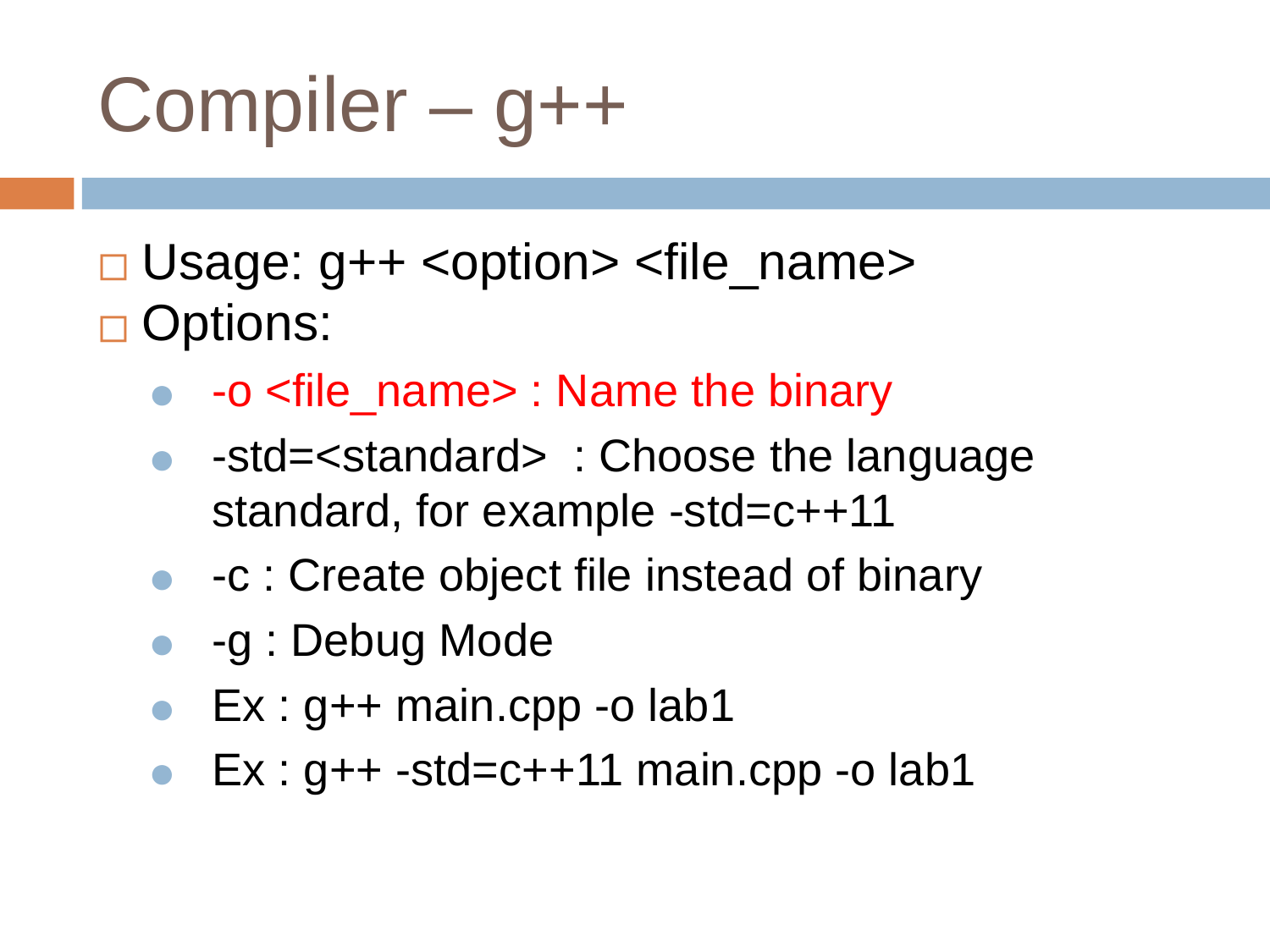

# Compiler – g++
Usage: g++ <option> <file_name>
Options:
-o <file_name> : Name the binary
-std=<standard>  : Choose the language standard, for example -std=c++11
-c : Create object file instead of binary
-g : Debug Mode
Ex : g++ main.cpp -o lab1
Ex : g++ -std=c++11 main.cpp -o lab1